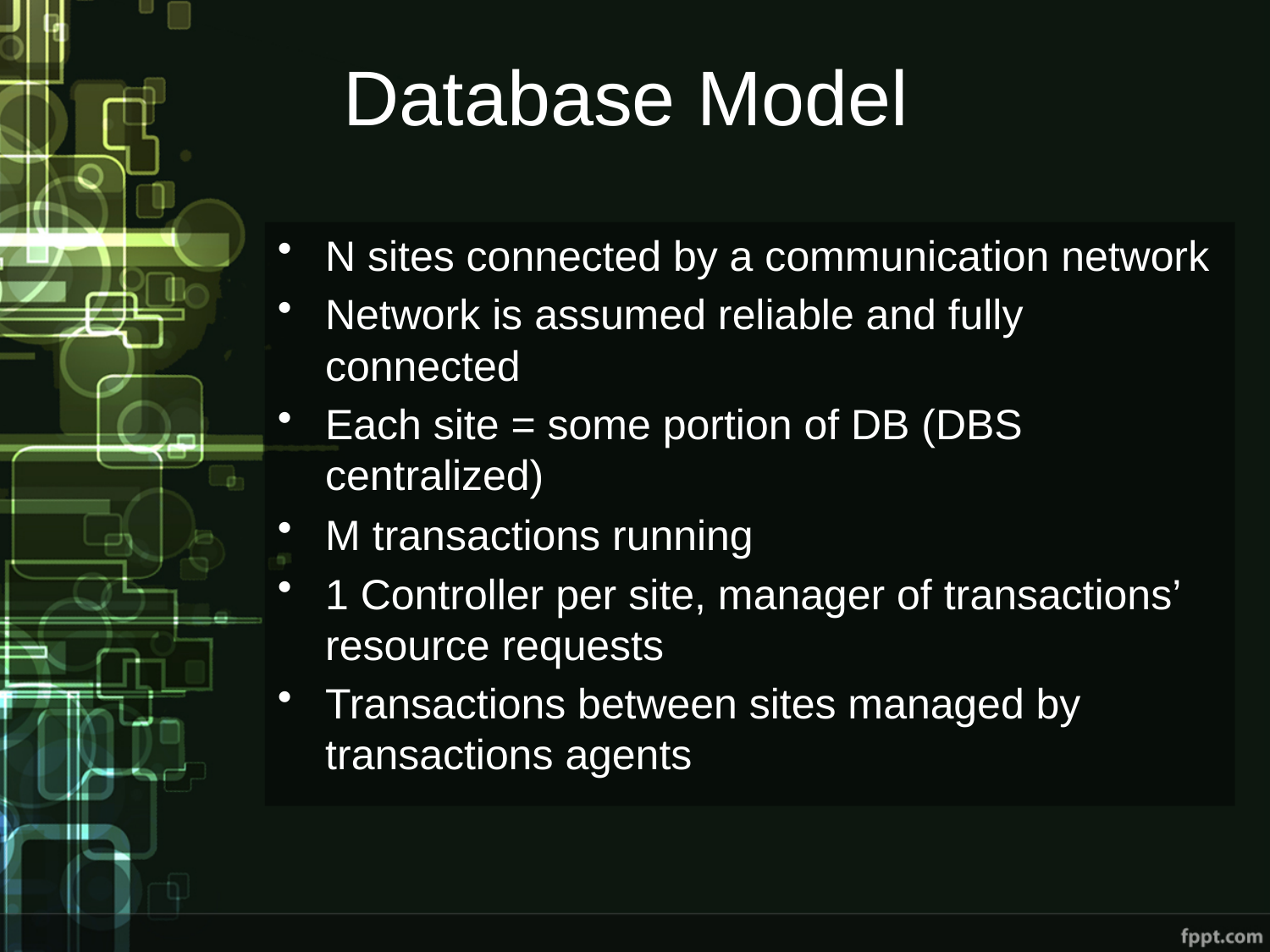

# Database Model
N sites connected by a communication network
Network is assumed reliable and fully connected
Each site = some portion of DB (DBS centralized)
M transactions running
1 Controller per site, manager of transactions’ resource requests
Transactions between sites managed by transactions agents